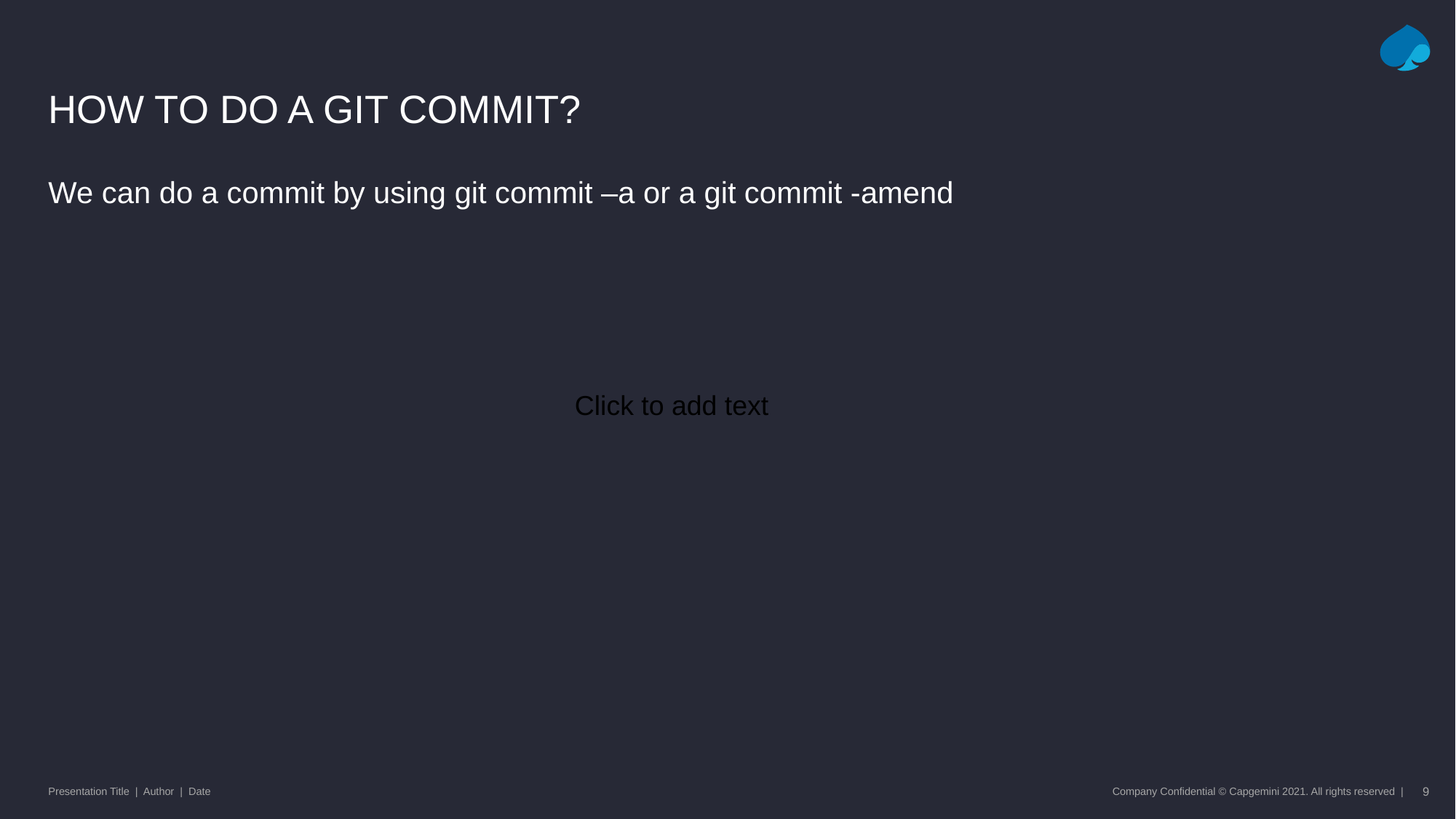

# How to do a git commit?
We can do a commit by using git commit –a or a git commit -amend

Click to add text